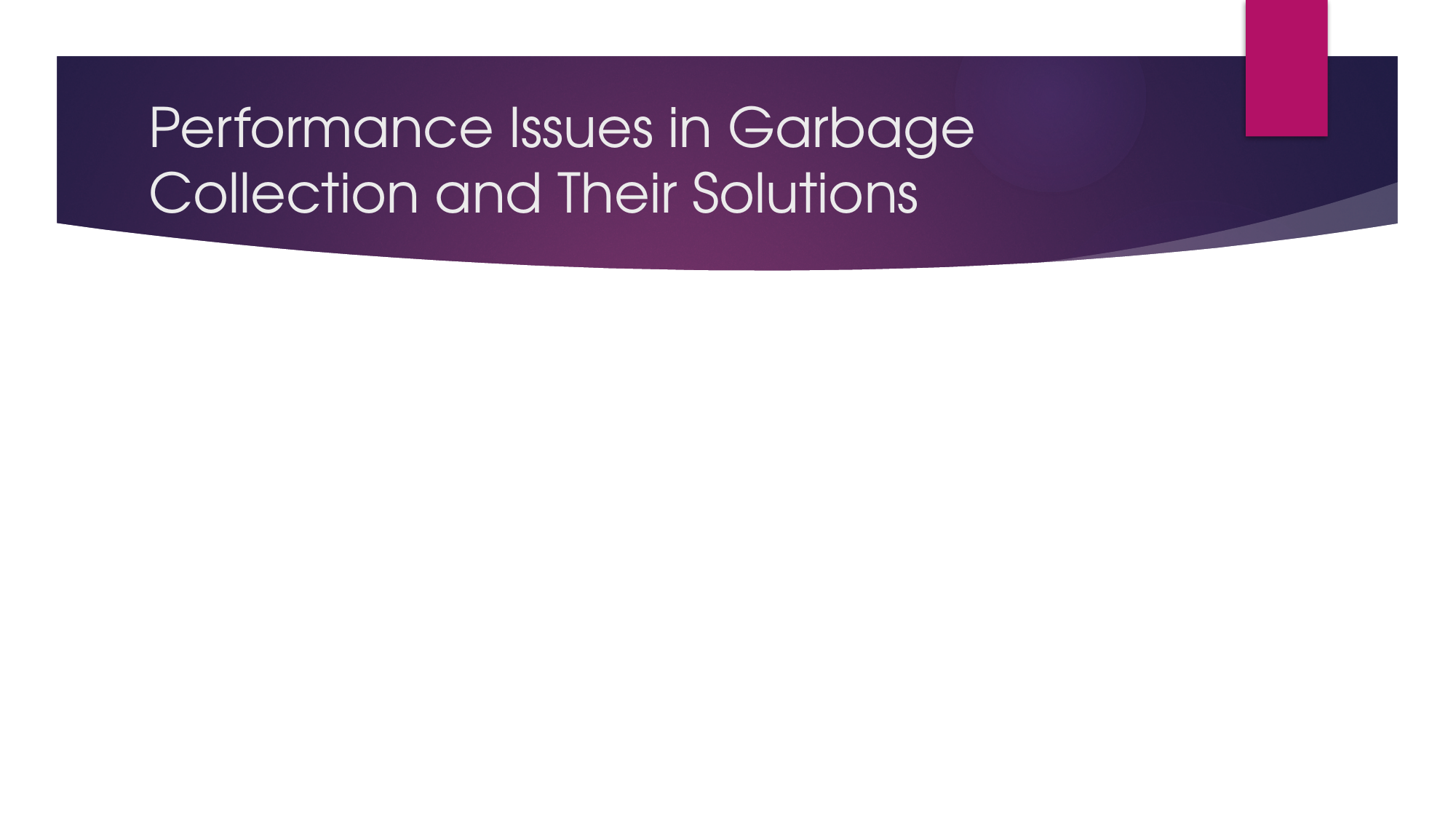

# Performance Issues in Garbage Collection and Their Solutions